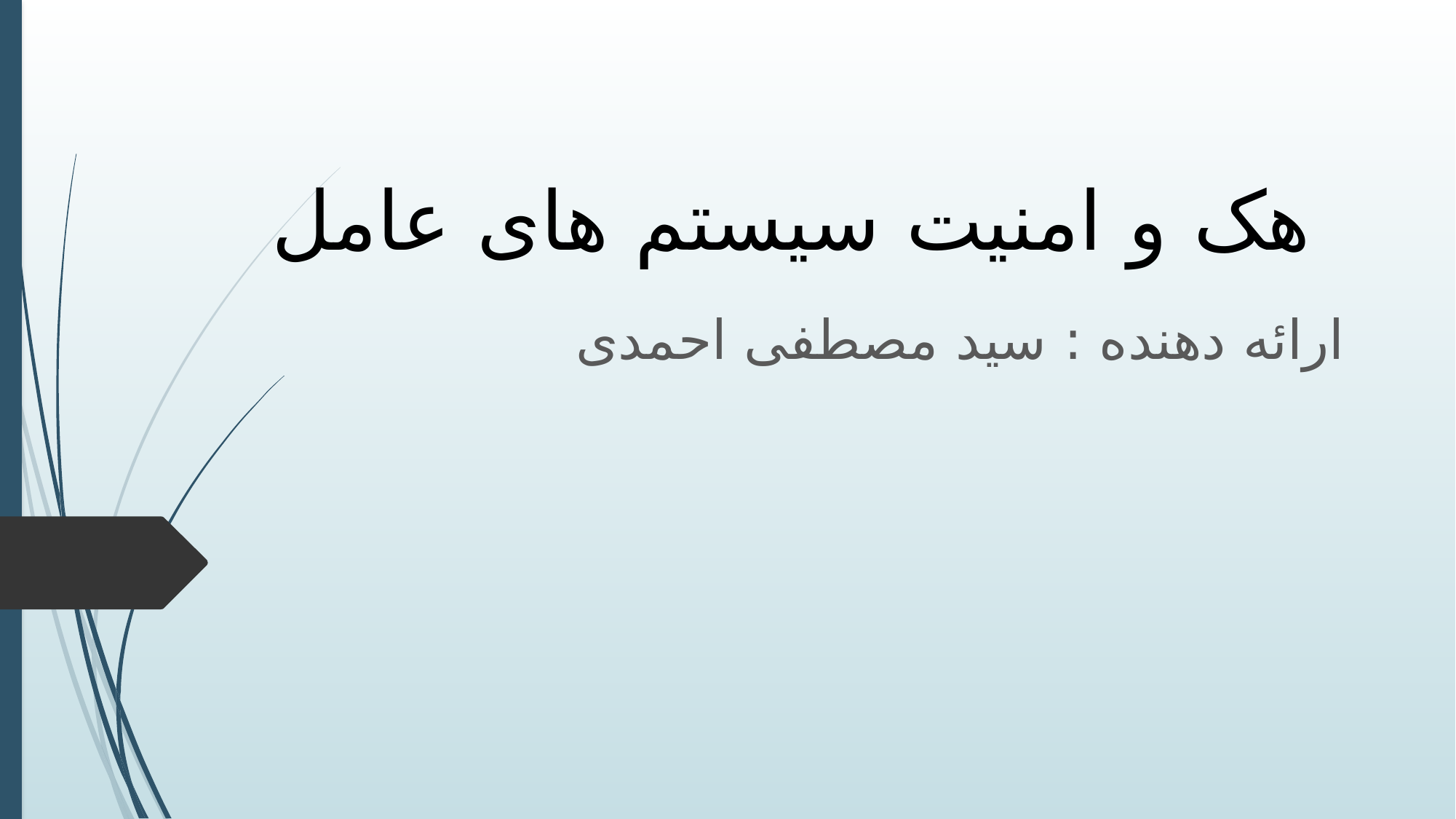

# هک و امنیت سیستم های عامل
ارائه دهنده : سید مصطفی احمدی